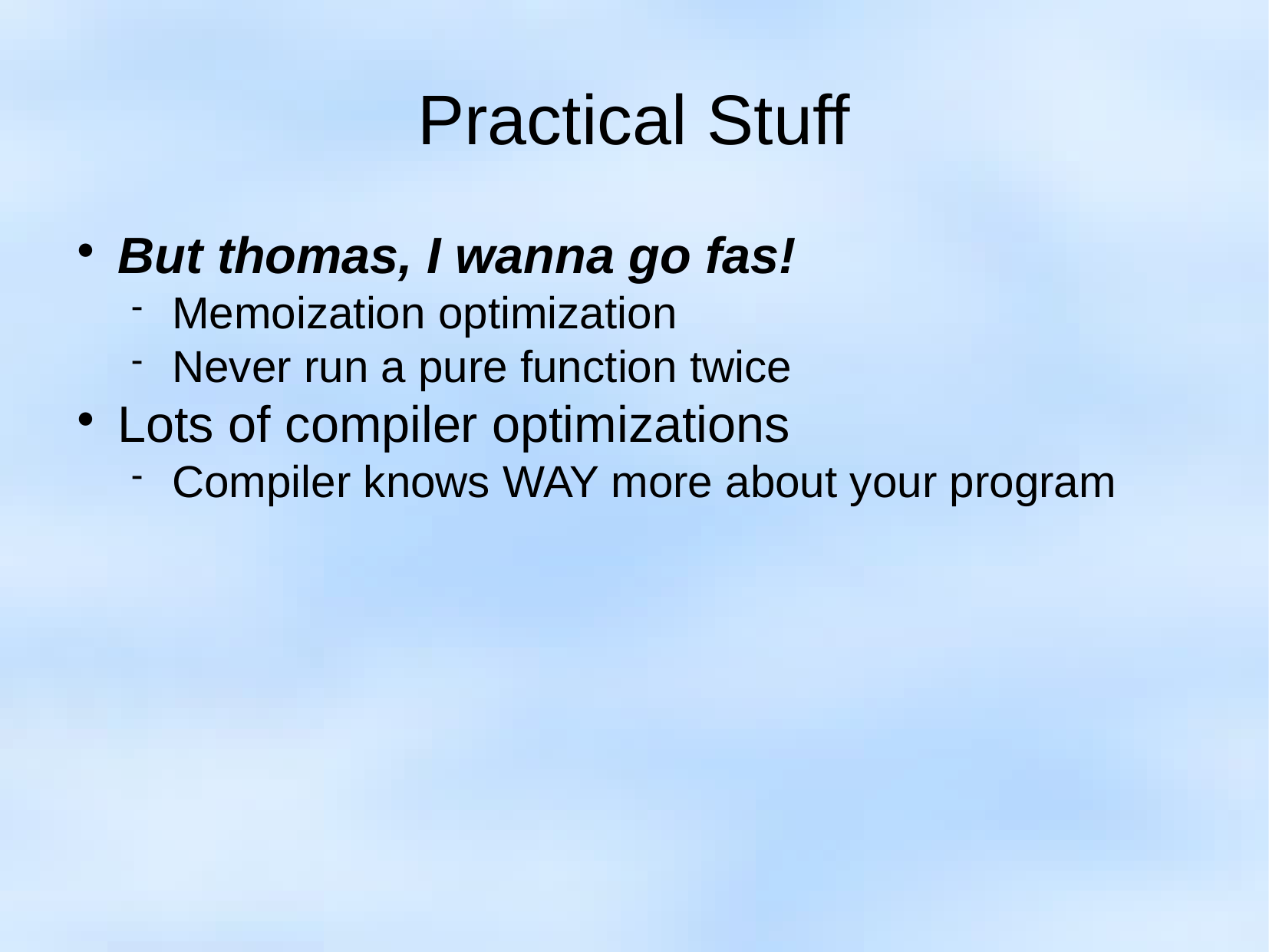

Practical Stuff
But thomas, I wanna go fas!
Memoization optimization
Never run a pure function twice
Lots of compiler optimizations
Compiler knows WAY more about your program